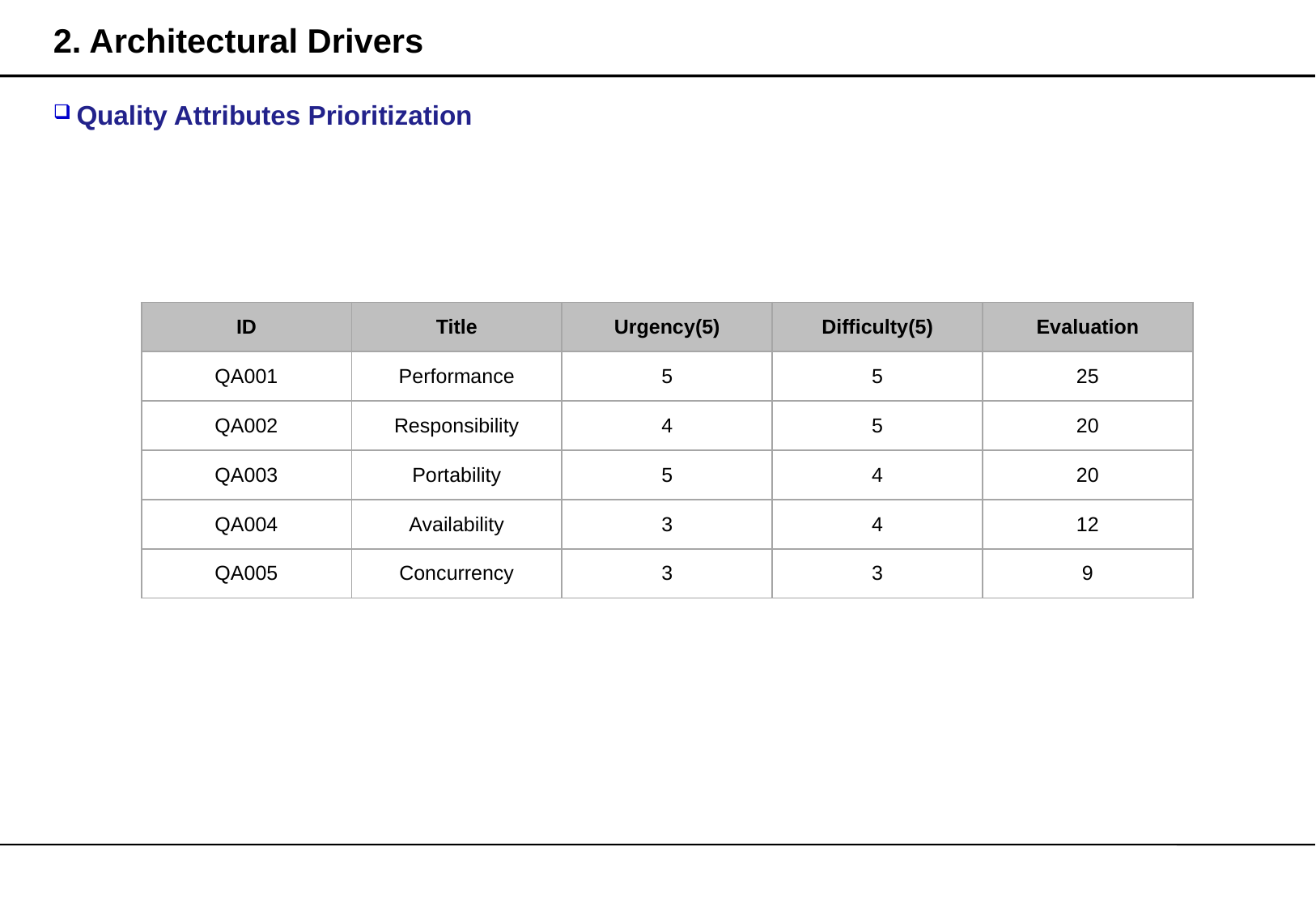

# 2. Architectural Drivers

Quality Attributes Prioritization

| ID | Title | Urgency(5) | Difficulty(5) | Evaluation |
| --- | --- | --- | --- | --- |
| QA001 | Performance | 5 | 5 | 25 |
| QA002 | Responsibility | 4 | 5 | 20 |
| QA003 | Portability | 5 | 4 | 20 |
| QA004 | Availability | 3 | 4 | 12 |
| QA005 | Concurrency | 3 | 3 | 9 |